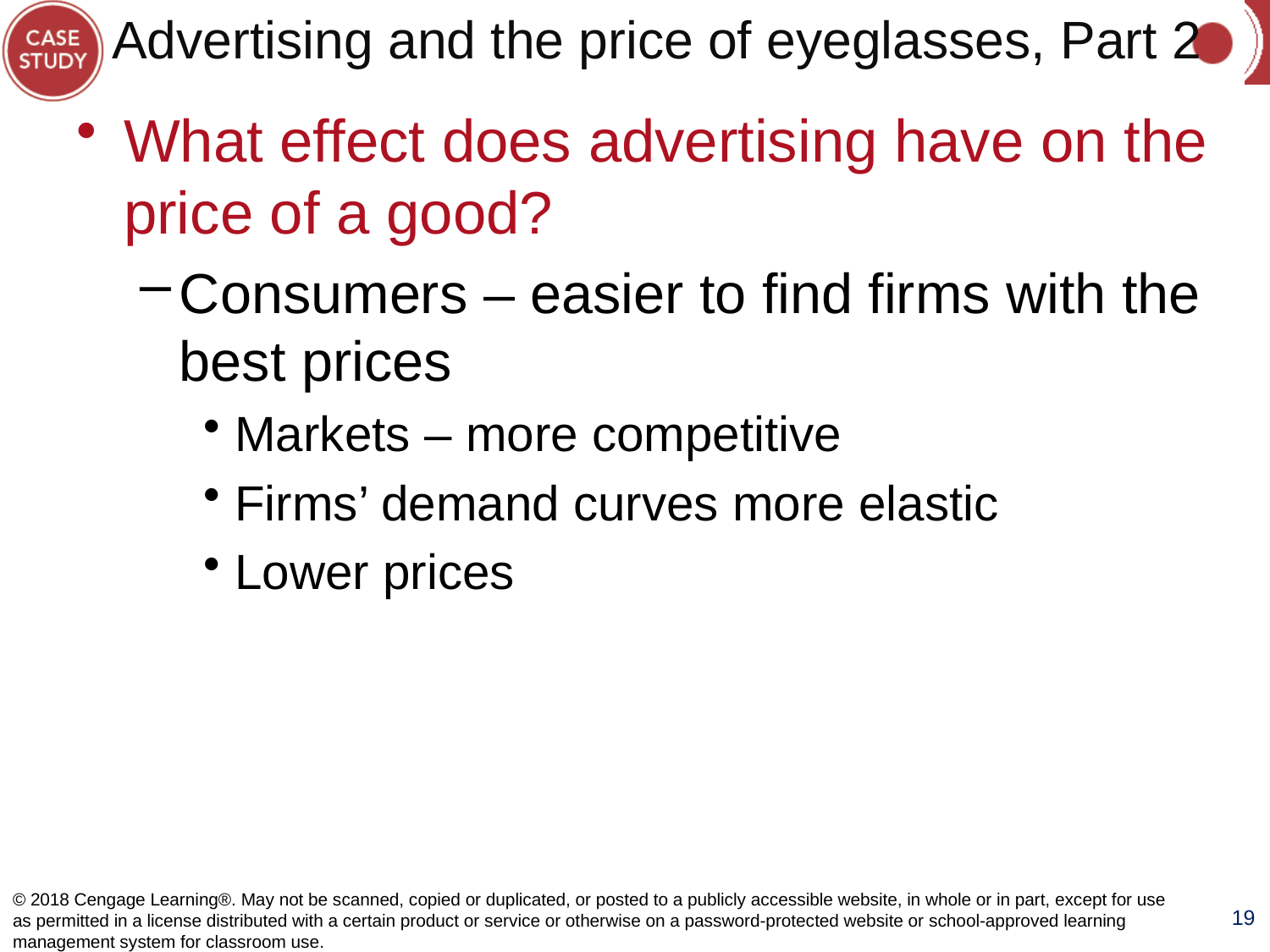

# Advertising and the price of eyeglasses, Part 2
What effect does advertising have on the price of a good?
Consumers – easier to find firms with the best prices
Markets – more competitive
Firms’ demand curves more elastic
Lower prices
© 2018 Cengage Learning®. May not be scanned, copied or duplicated, or posted to a publicly accessible website, in whole or in part, except for use as permitted in a license distributed with a certain product or service or otherwise on a password-protected website or school-approved learning management system for classroom use.
19